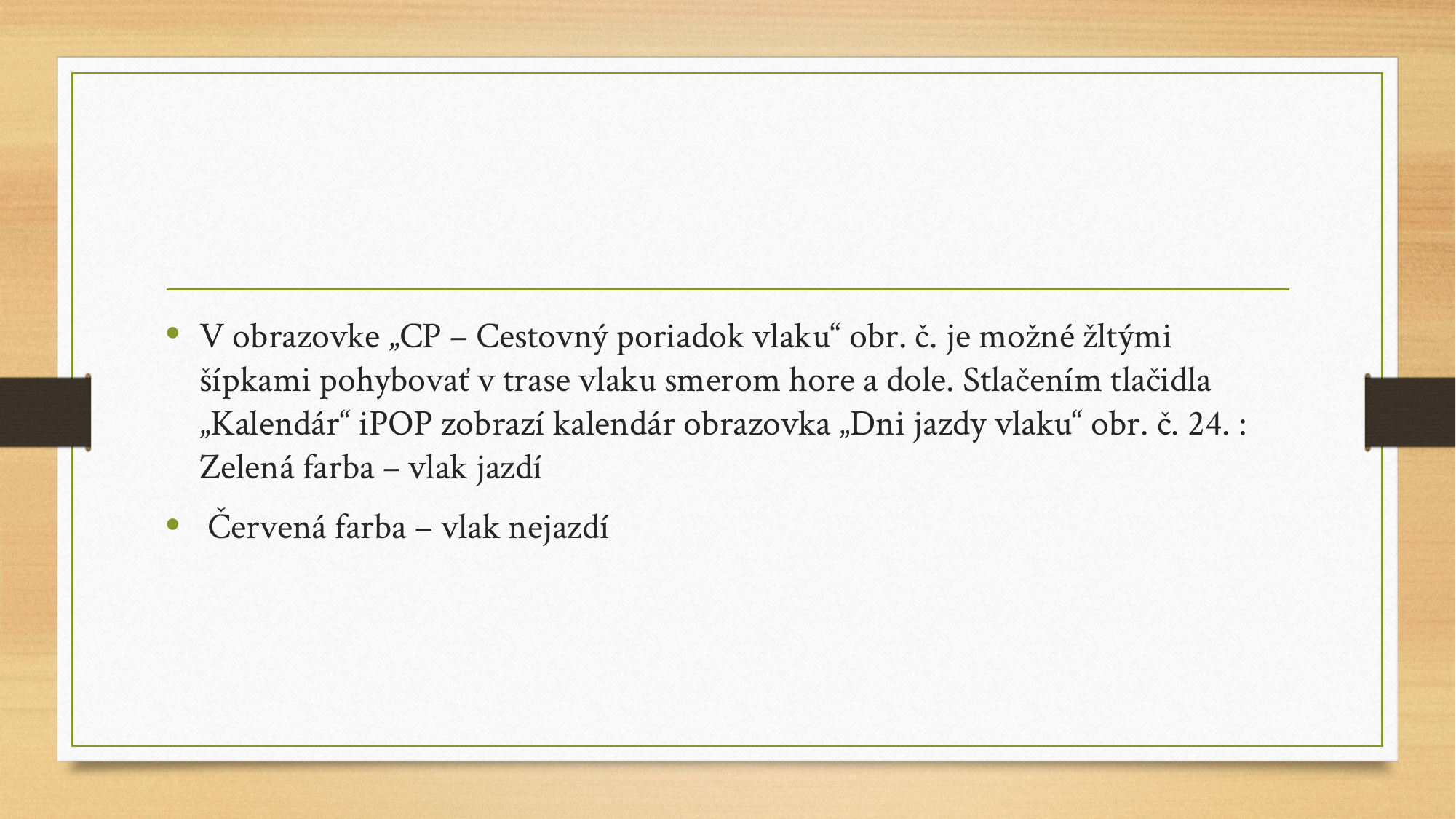

#
V obrazovke „CP – Cestovný poriadok vlaku“ obr. č. je možné žltými šípkami pohybovať v trase vlaku smerom hore a dole. Stlačením tlačidla „Kalendár“ iPOP zobrazí kalendár obrazovka „Dni jazdy vlaku“ obr. č. 24. : Zelená farba – vlak jazdí
 Červená farba – vlak nejazdí